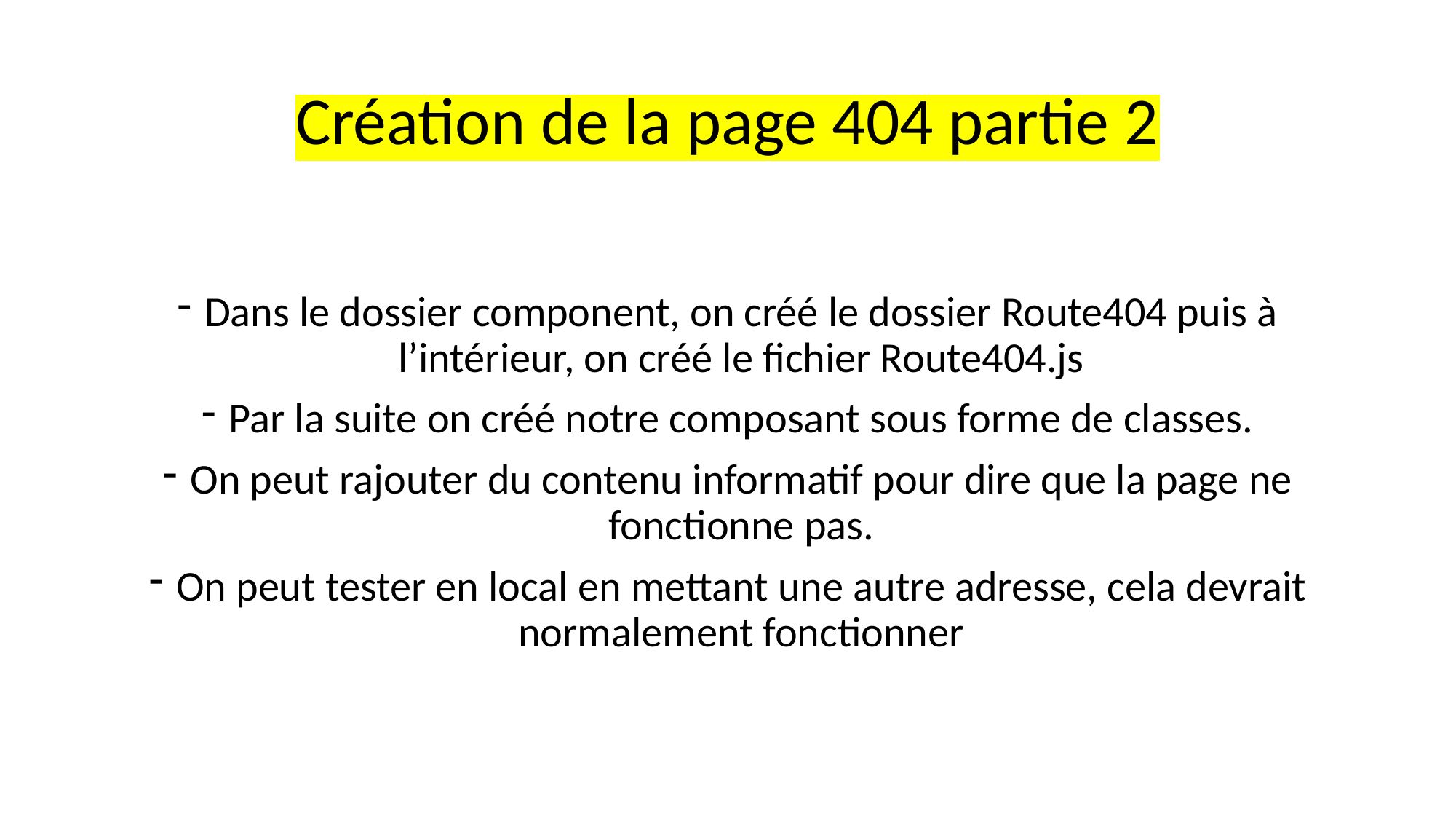

# Création de la page 404 partie 2

Dans le dossier component, on créé le dossier Route404 puis à l’intérieur, on créé le fichier Route404.js
Par la suite on créé notre composant sous forme de classes.
On peut rajouter du contenu informatif pour dire que la page ne fonctionne pas.
On peut tester en local en mettant une autre adresse, cela devrait normalement fonctionner